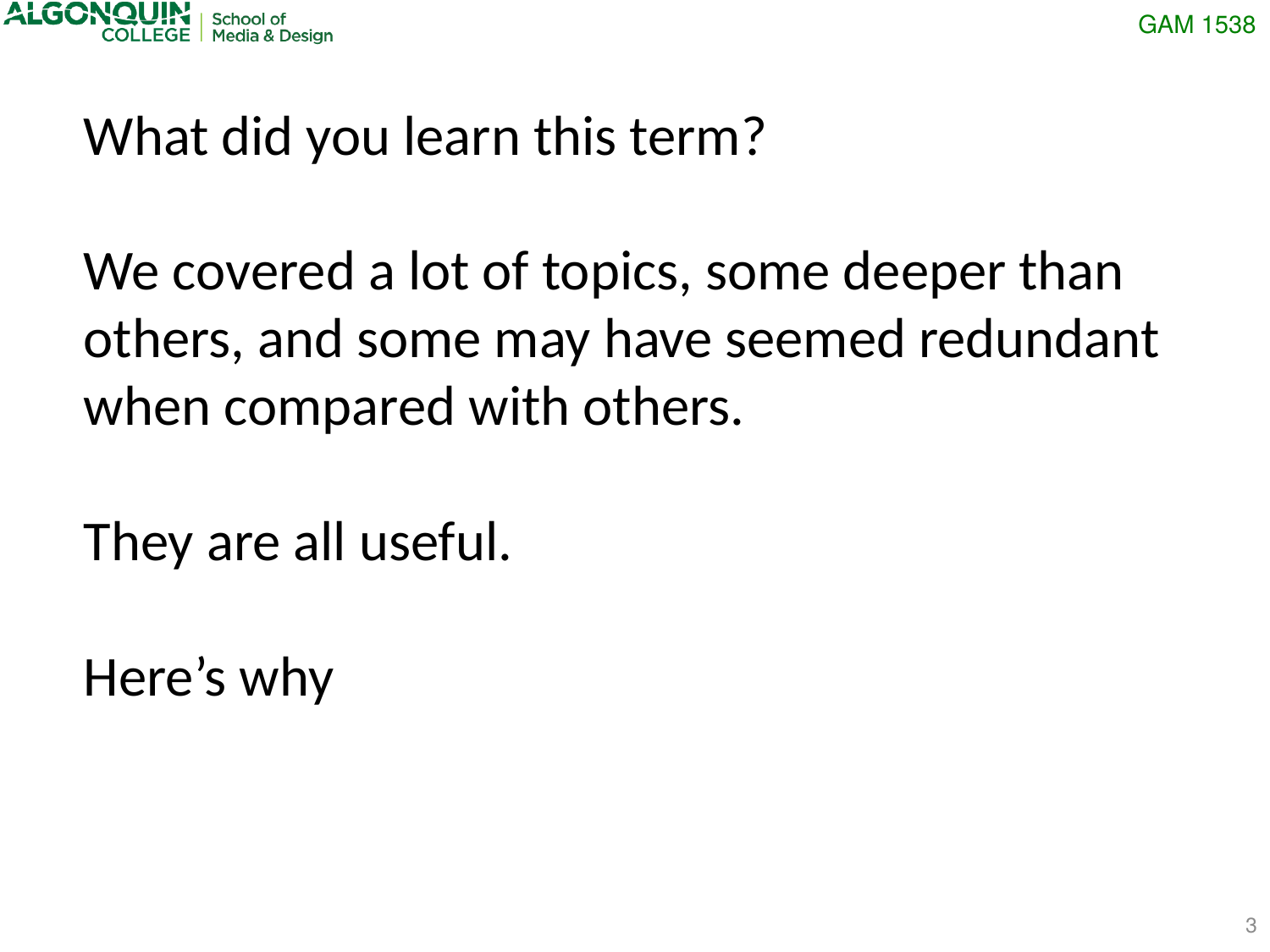

What did you learn this term?

We covered a lot of topics, some deeper than others, and some may have seemed redundant when compared with others.

They are all useful.

Here’s why
3